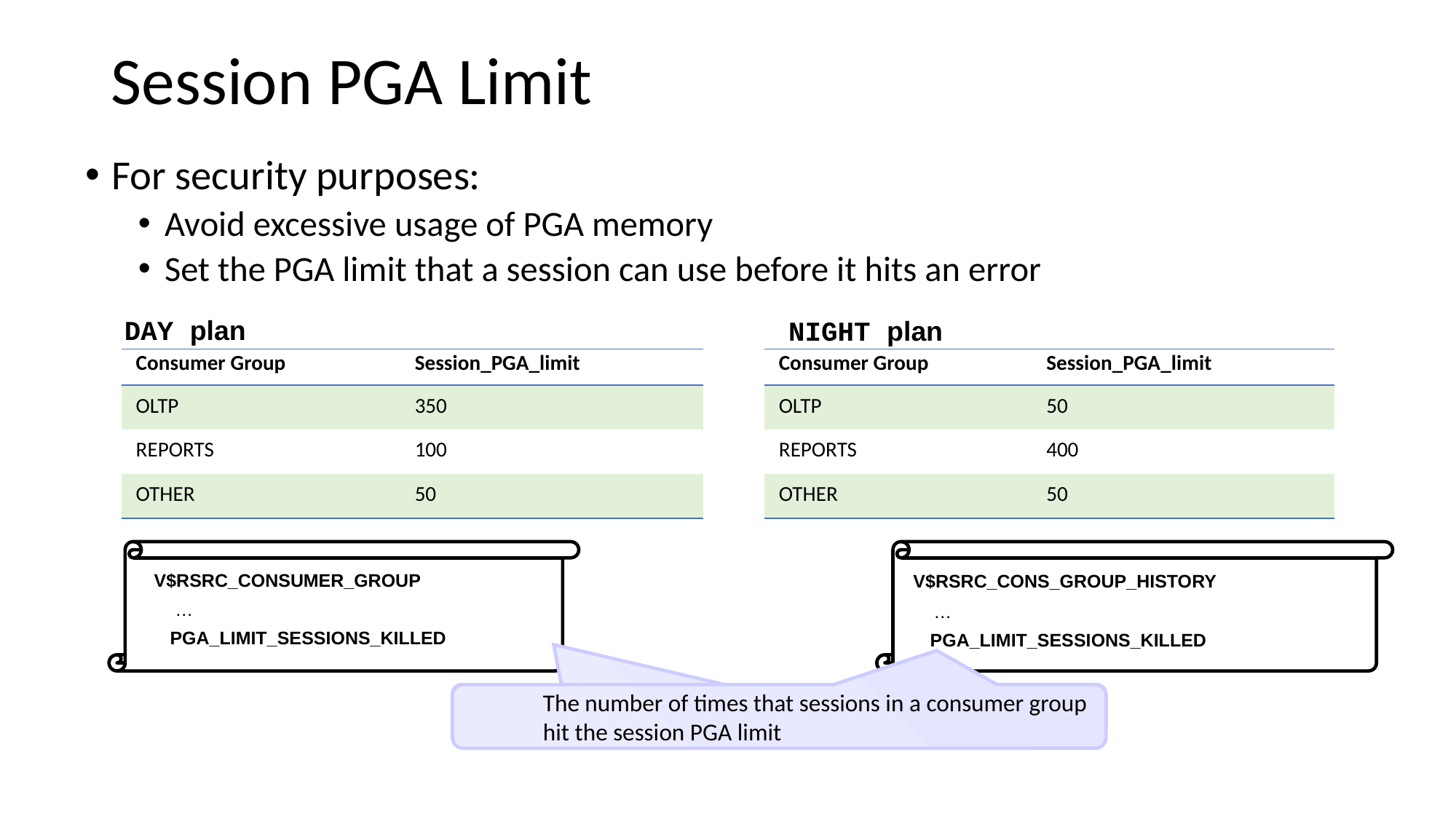

# Session PGA Limit
For security purposes:
Avoid excessive usage of PGA memory
Set the PGA limit that a session can use before it hits an error
DAY plan
NIGHT plan
| Consumer Group | Session\_PGA\_limit |
| --- | --- |
| OLTP | 350 |
| REPORTS | 100 |
| OTHER | 50 |
| Consumer Group | Session\_PGA\_limit |
| --- | --- |
| OLTP | 50 |
| REPORTS | 400 |
| OTHER | 50 |

V$RSRC_CONS_GROUP_HISTORY
    …
   PGA_LIMIT_SESSIONS_KILLED
V$RSRC_CONSUMER_GROUP
 …
PGA_LIMIT_SESSIONS_KILLED
The number of times that sessions in a consumer group hit the session PGA limit.
The number of times that sessions in a consumer group hit the session PGA limit